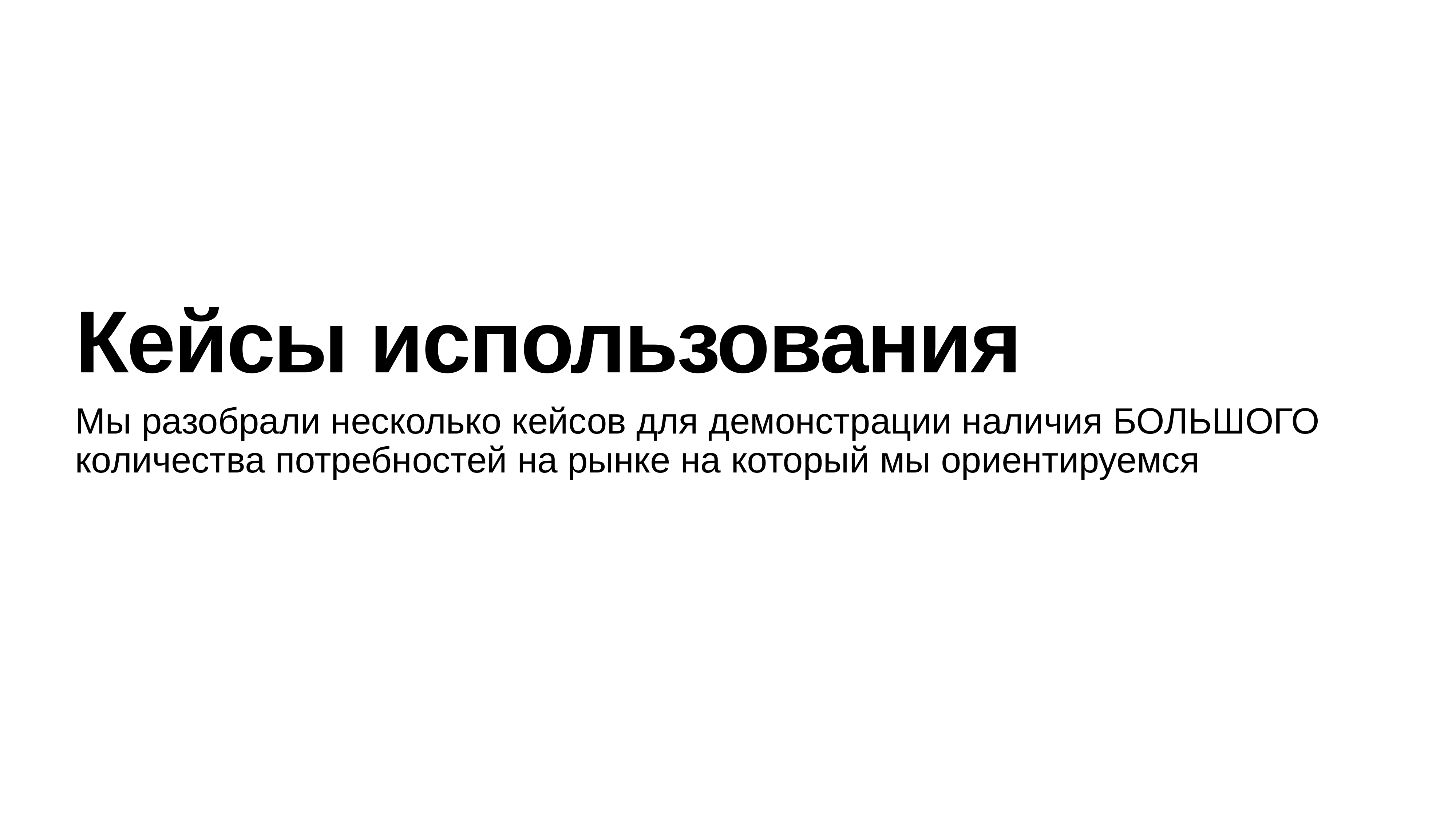

# Кейсы использования
Мы разобрали несколько кейсов для демонстрации наличия БОЛЬШОГО количества потребностей на рынке на который мы ориентируемся